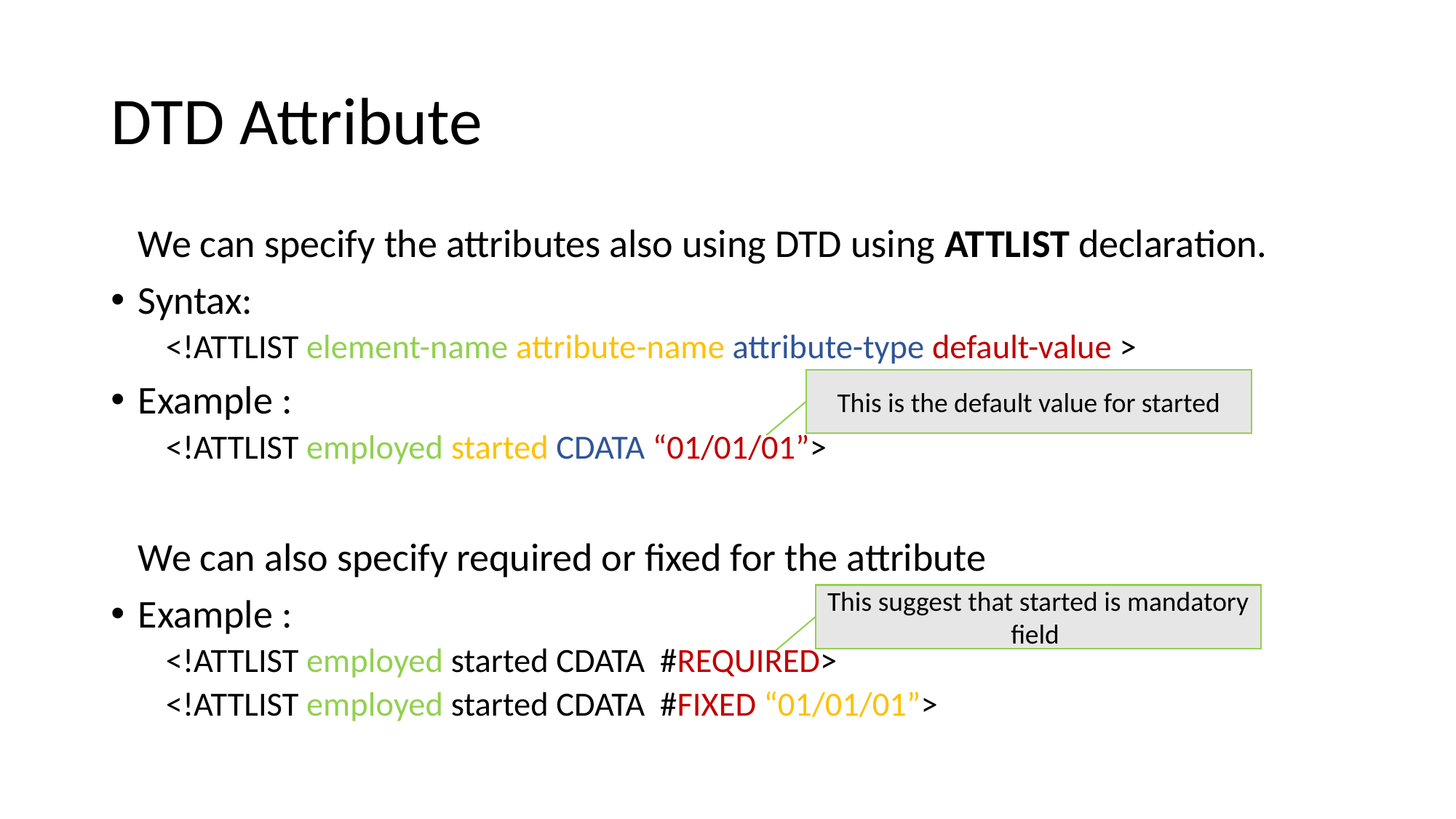

# DTD Attribute
	We can specify the attributes also using DTD using ATTLIST declaration.
Syntax:
<!ATTLIST element-name attribute-name attribute-type default-value >
Example :
<!ATTLIST employed started CDATA “01/01/01”>

	We can also specify required or fixed for the attribute
Example :
<!ATTLIST employed started CDATA  #REQUIRED>
<!ATTLIST employed started CDATA  #FIXED “01/01/01”>
This is the default value for started
This suggest that started is mandatory field